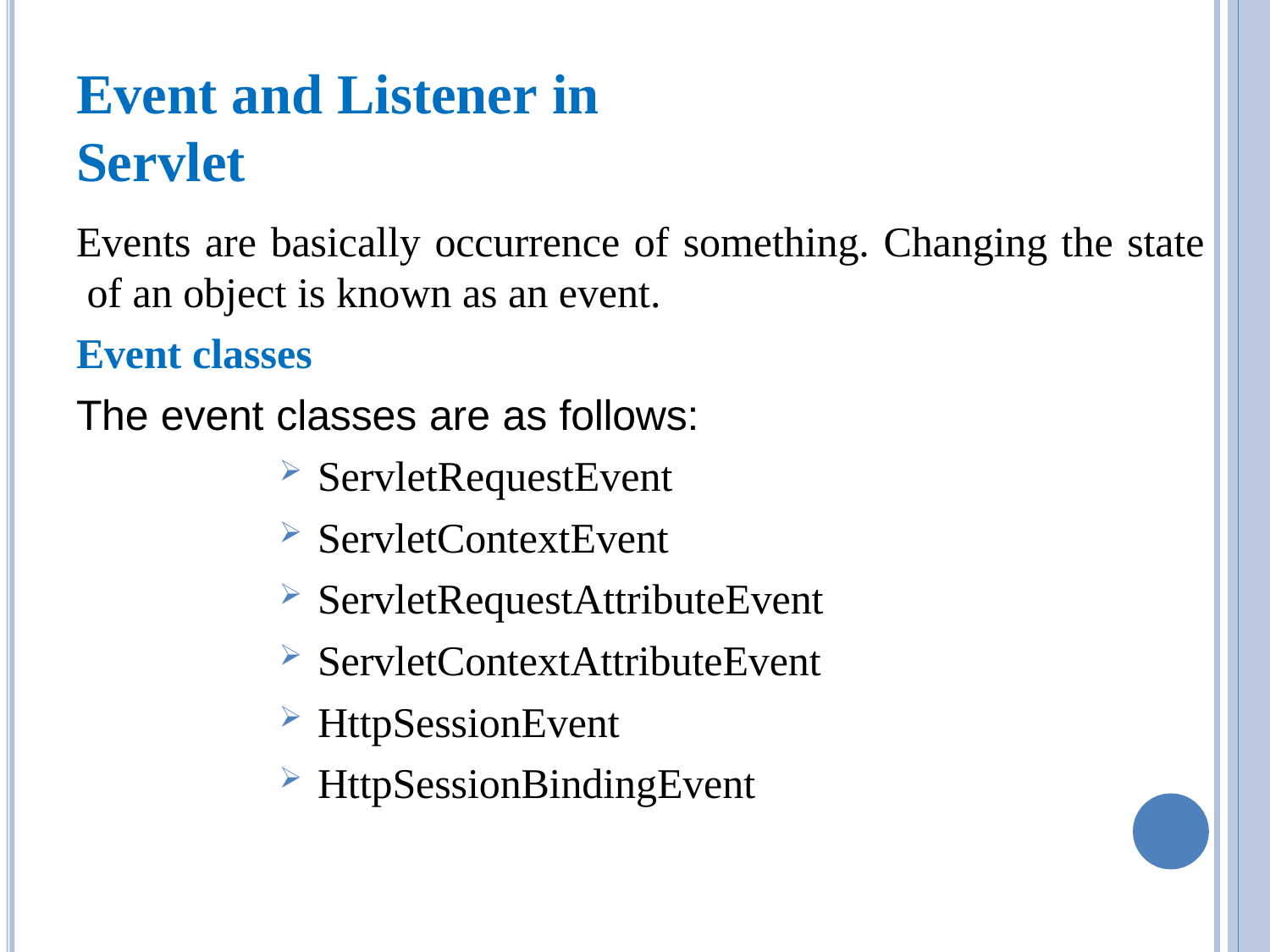

# Event and Listener in Servlet
Events are basically occurrence of something. Changing the state  of an object is known as an event.
Event classes
The event classes are as follows:
ServletRequestEvent
ServletContextEvent
ServletRequestAttributeEvent
ServletContextAttributeEvent
HttpSessionEvent
HttpSessionBindingEvent